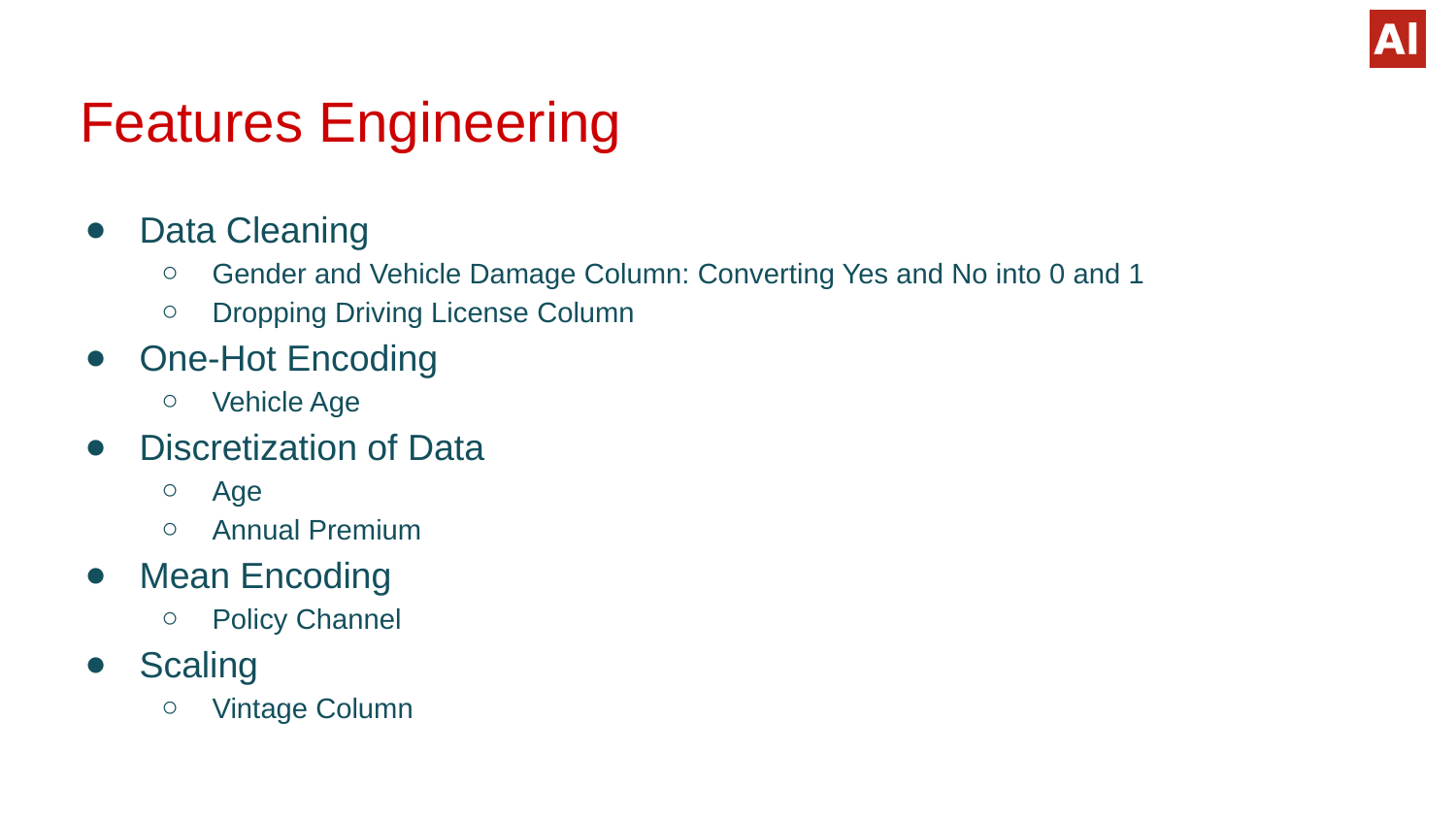

# Features Engineering

Data Cleaning
Gender and Vehicle Damage Column: Converting Yes and No into 0 and 1
Dropping Driving License Column
One-Hot Encoding
Vehicle Age
Discretization of Data
Age
Annual Premium
Mean Encoding
Policy Channel
Scaling
Vintage Column